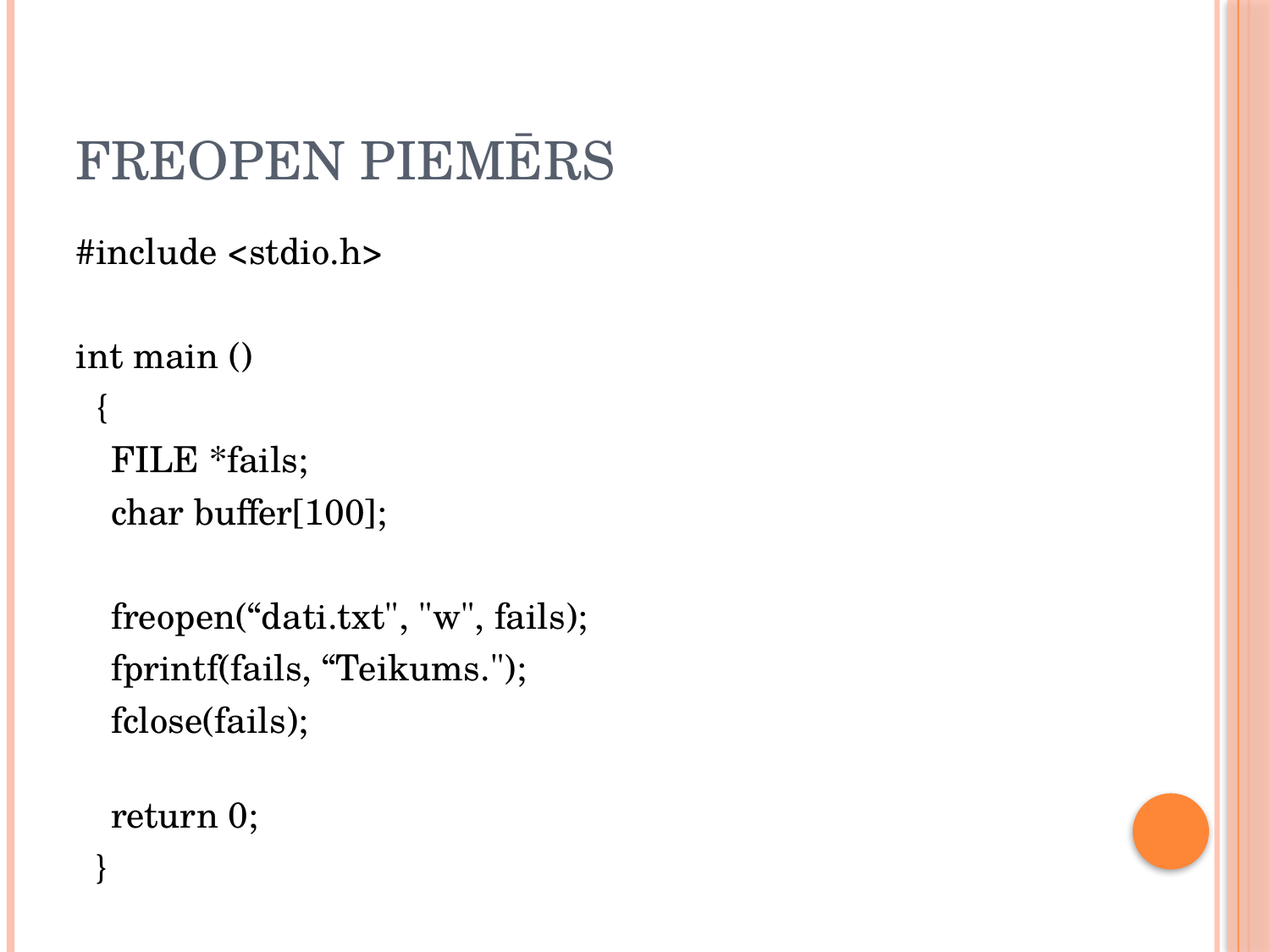

# Freopen piemērs
#include <stdio.h>

int main ()
  {
	FILE *fails;
	char buffer[100];

	freopen(“dati.txt", "w", fails);
	fprintf(fails, “Teikums.");
	fclose(fails);
	return 0;
  }